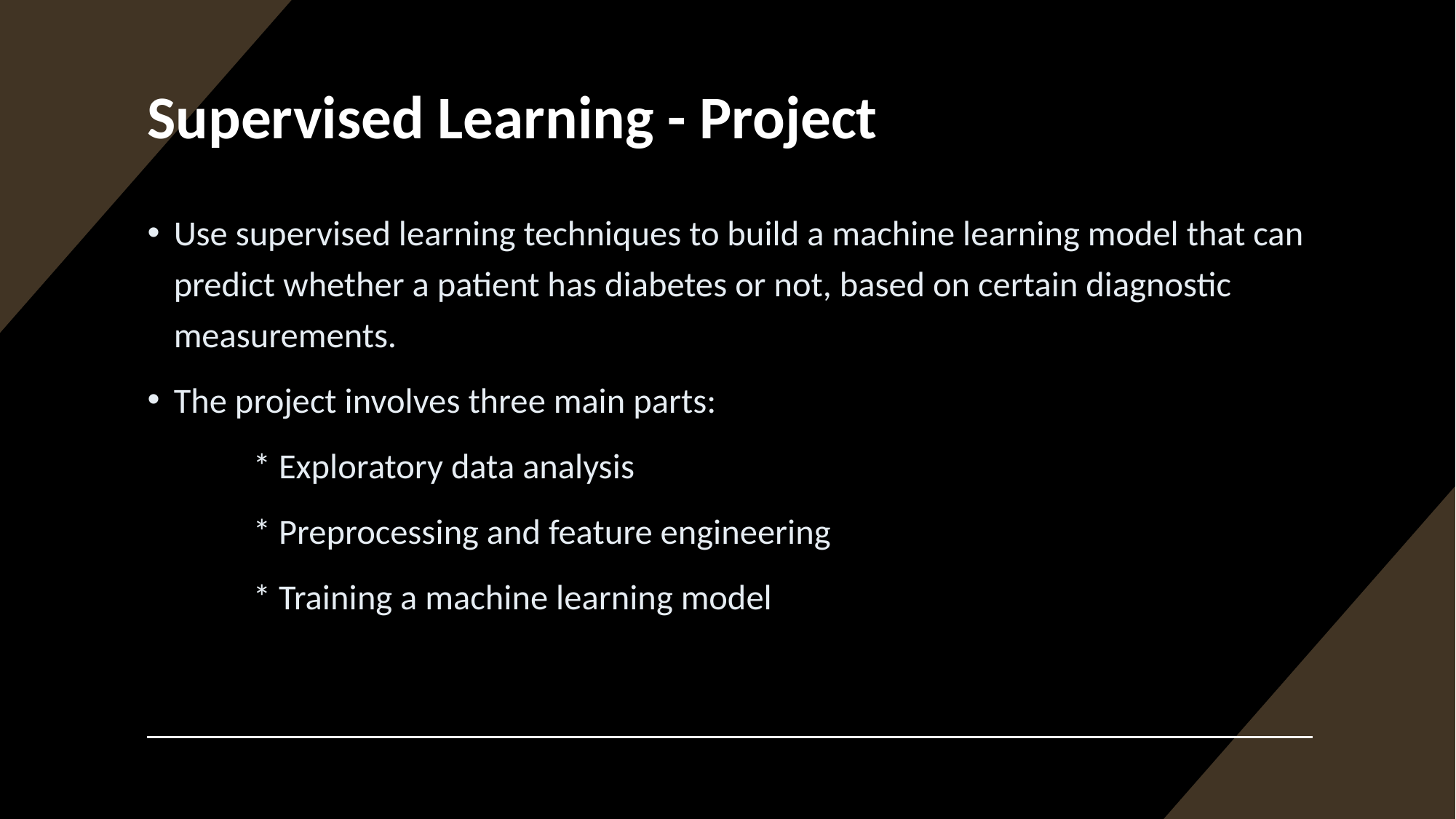

# Supervised Learning - Project
Use supervised learning techniques to build a machine learning model that can predict whether a patient has diabetes or not, based on certain diagnostic measurements.
The project involves three main parts:
	* Exploratory data analysis
	* Preprocessing and feature engineering
	* Training a machine learning model